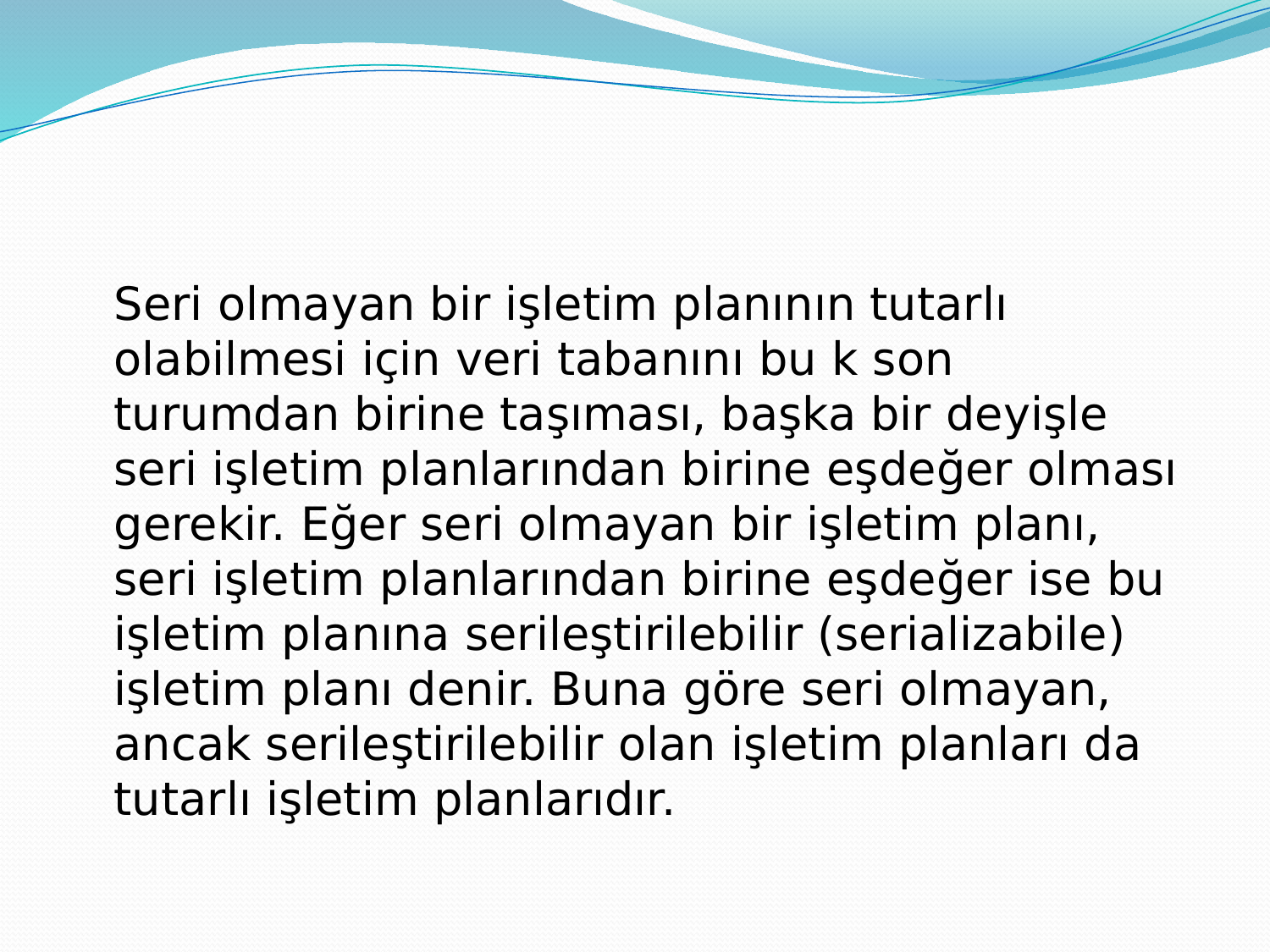

#
	Seri olmayan bir işletim planının tutarlı olabilmesi için veri tabanını bu k son turumdan birine taşıması, başka bir deyişle seri işletim planlarından birine eşdeğer olması gerekir. Eğer seri olmayan bir işletim planı, seri işletim planlarından birine eşdeğer ise bu işletim planına serileştirilebilir (serializabile) işletim planı denir. Buna göre seri olmayan, ancak serileştirilebilir olan işletim planları da tutarlı işletim planlarıdır.